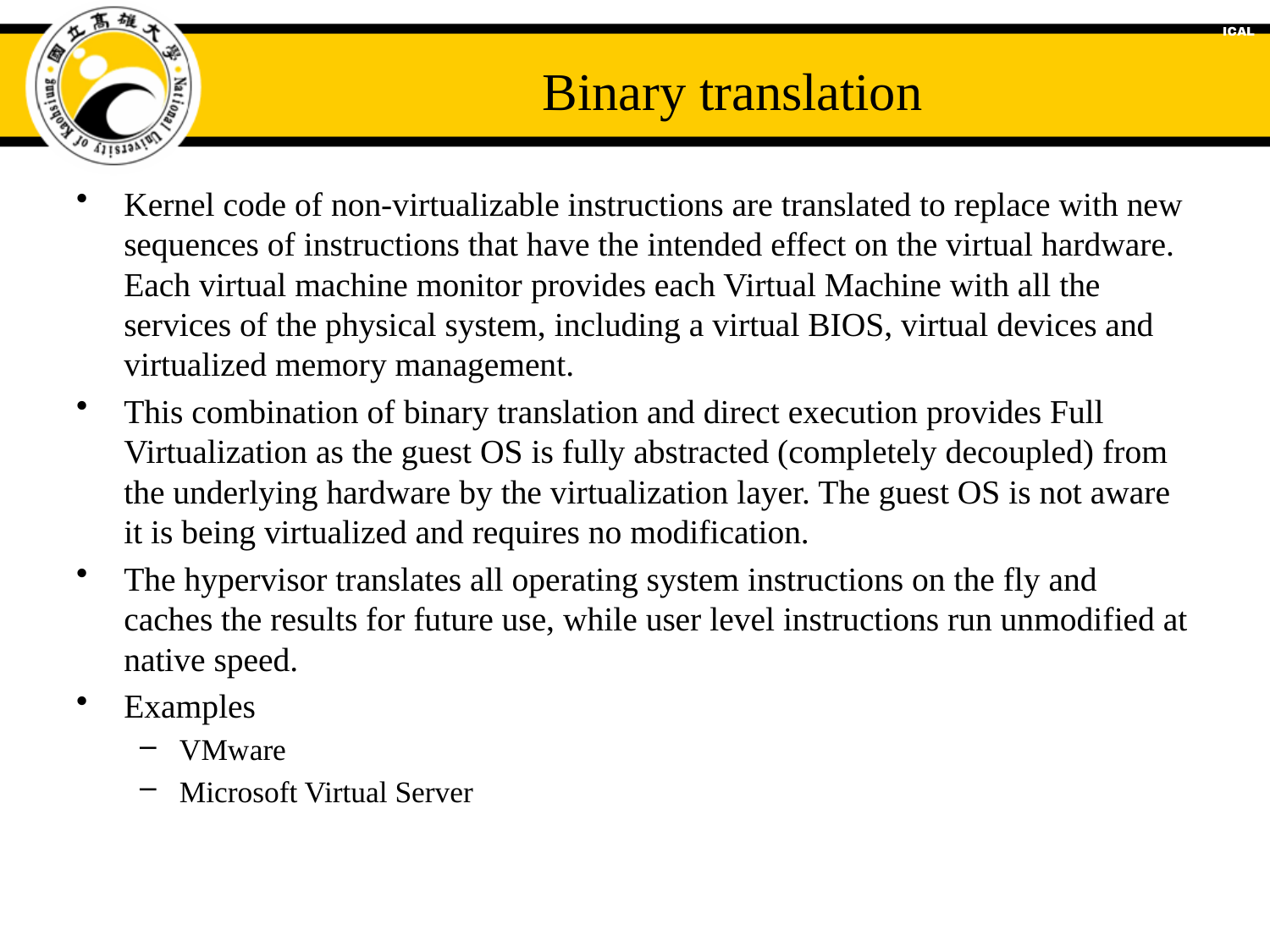

# Binary translation
Kernel code of non-virtualizable instructions are translated to replace with new sequences of instructions that have the intended effect on the virtual hardware. Each virtual machine monitor provides each Virtual Machine with all the services of the physical system, including a virtual BIOS, virtual devices and virtualized memory management.
This combination of binary translation and direct execution provides Full Virtualization as the guest OS is fully abstracted (completely decoupled) from the underlying hardware by the virtualization layer. The guest OS is not aware it is being virtualized and requires no modification.
The hypervisor translates all operating system instructions on the fly and caches the results for future use, while user level instructions run unmodified at native speed.
Examples
VMware
Microsoft Virtual Server